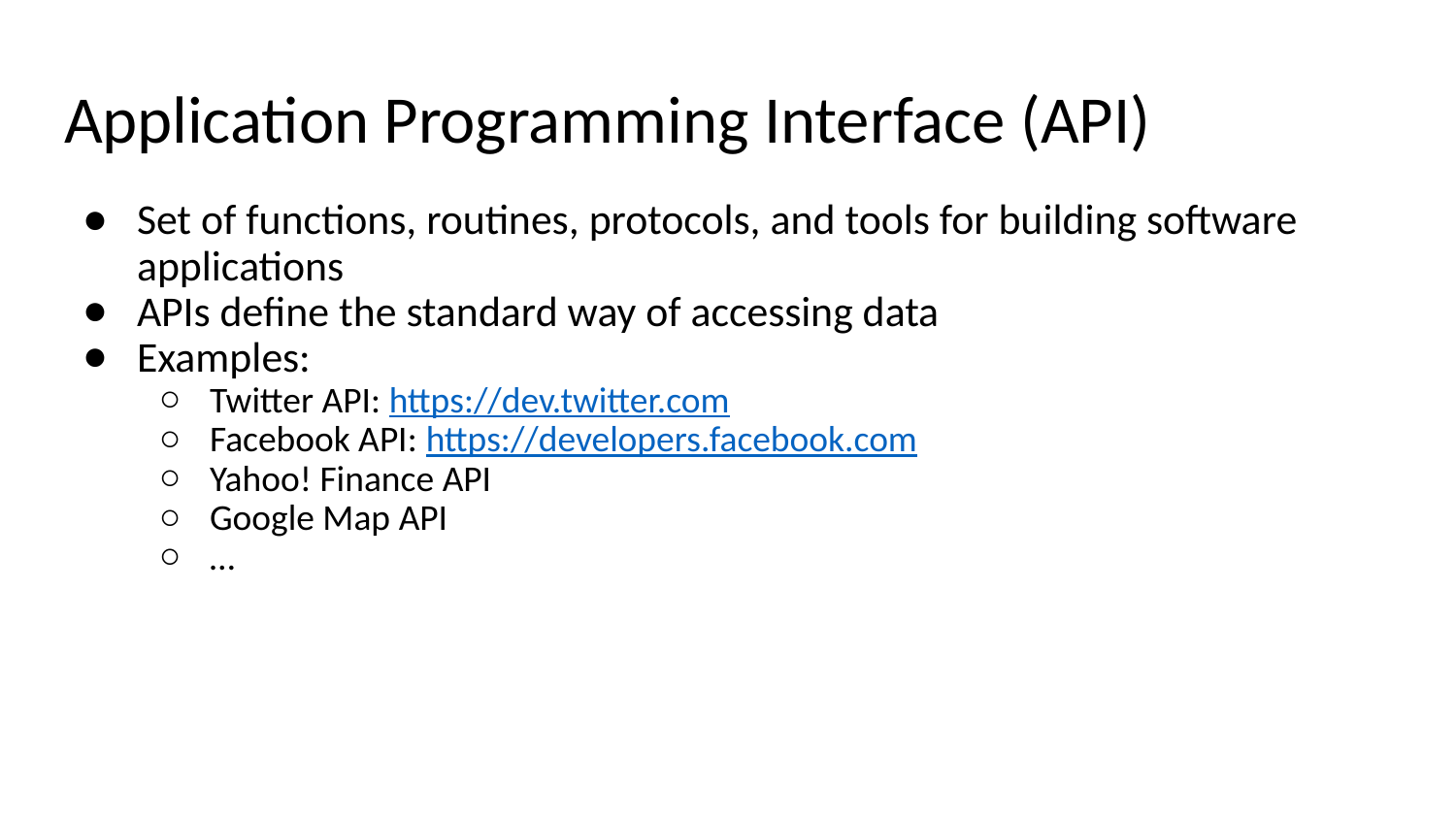

# Application Programming Interface (API)
Set of functions, routines, protocols, and tools for building software applications
APIs define the standard way of accessing data
Examples:
Twitter API: https://dev.twitter.com
Facebook API: https://developers.facebook.com
Yahoo! Finance API
Google Map API
…